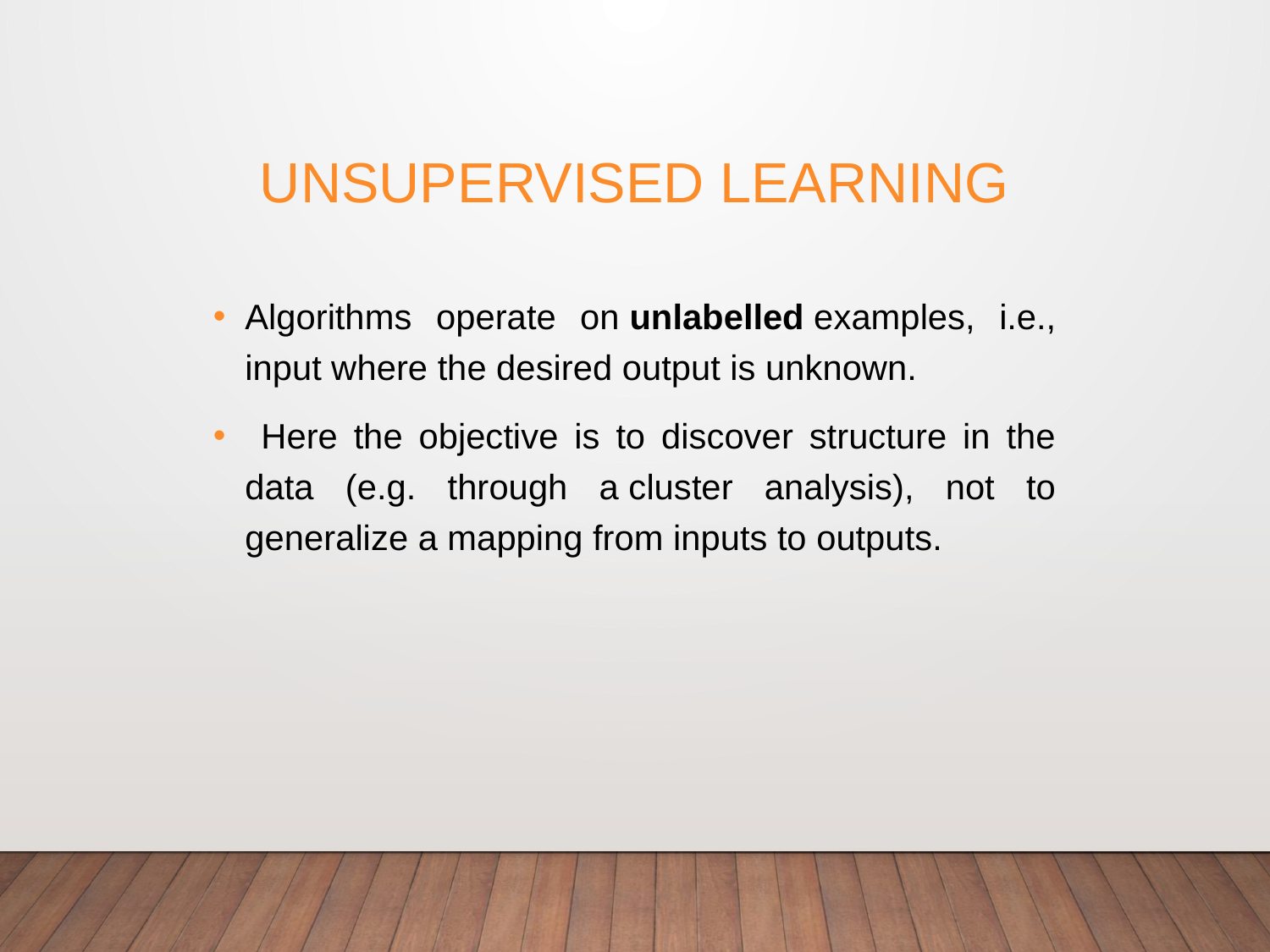

# Unsupervised learning
Algorithms operate on unlabelled examples, i.e., input where the desired output is unknown.
 Here the objective is to discover structure in the data (e.g. through a cluster analysis), not to generalize a mapping from inputs to outputs.